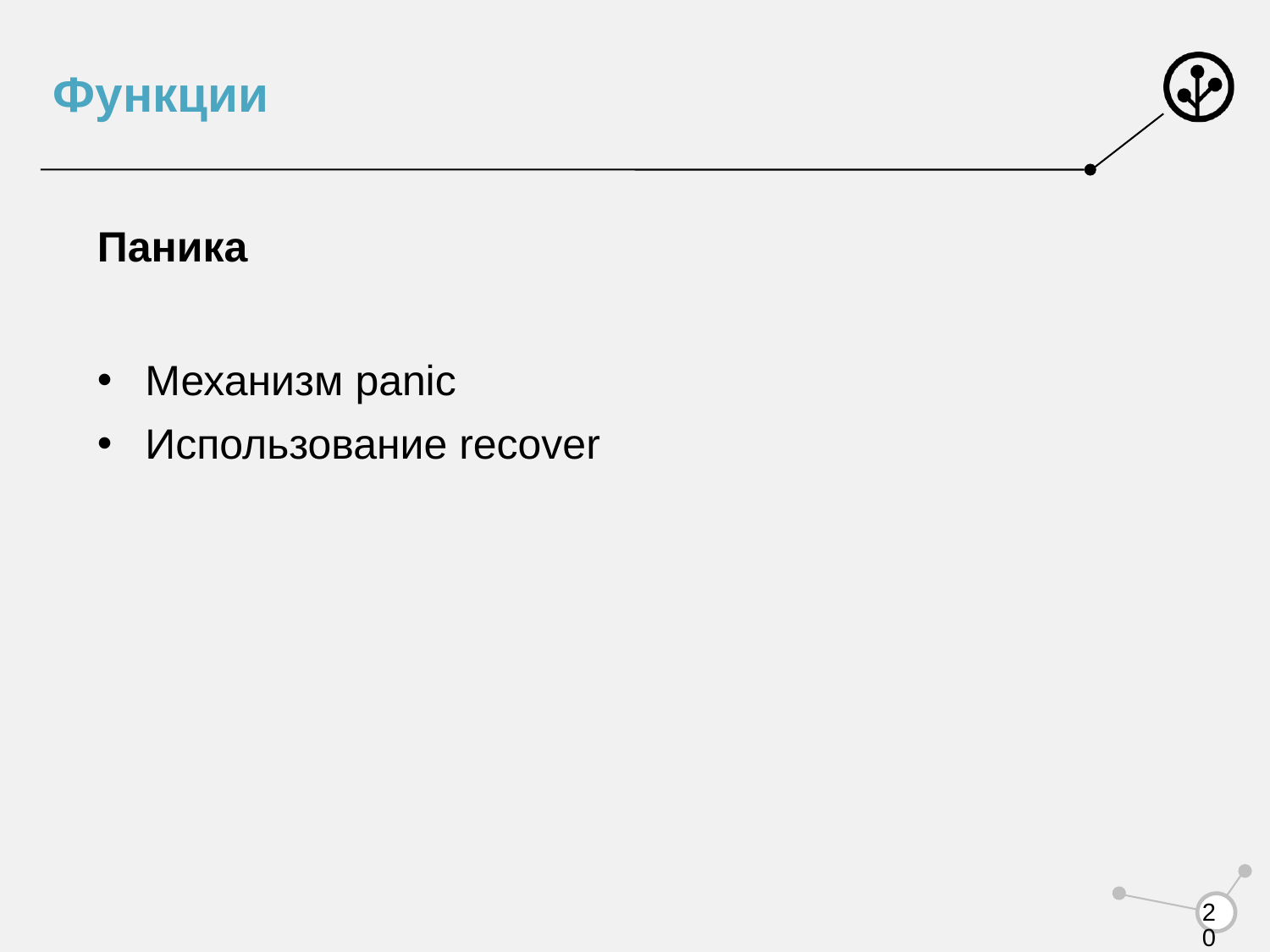

# Функции
Паника
Механизм panic
Использование recover
20